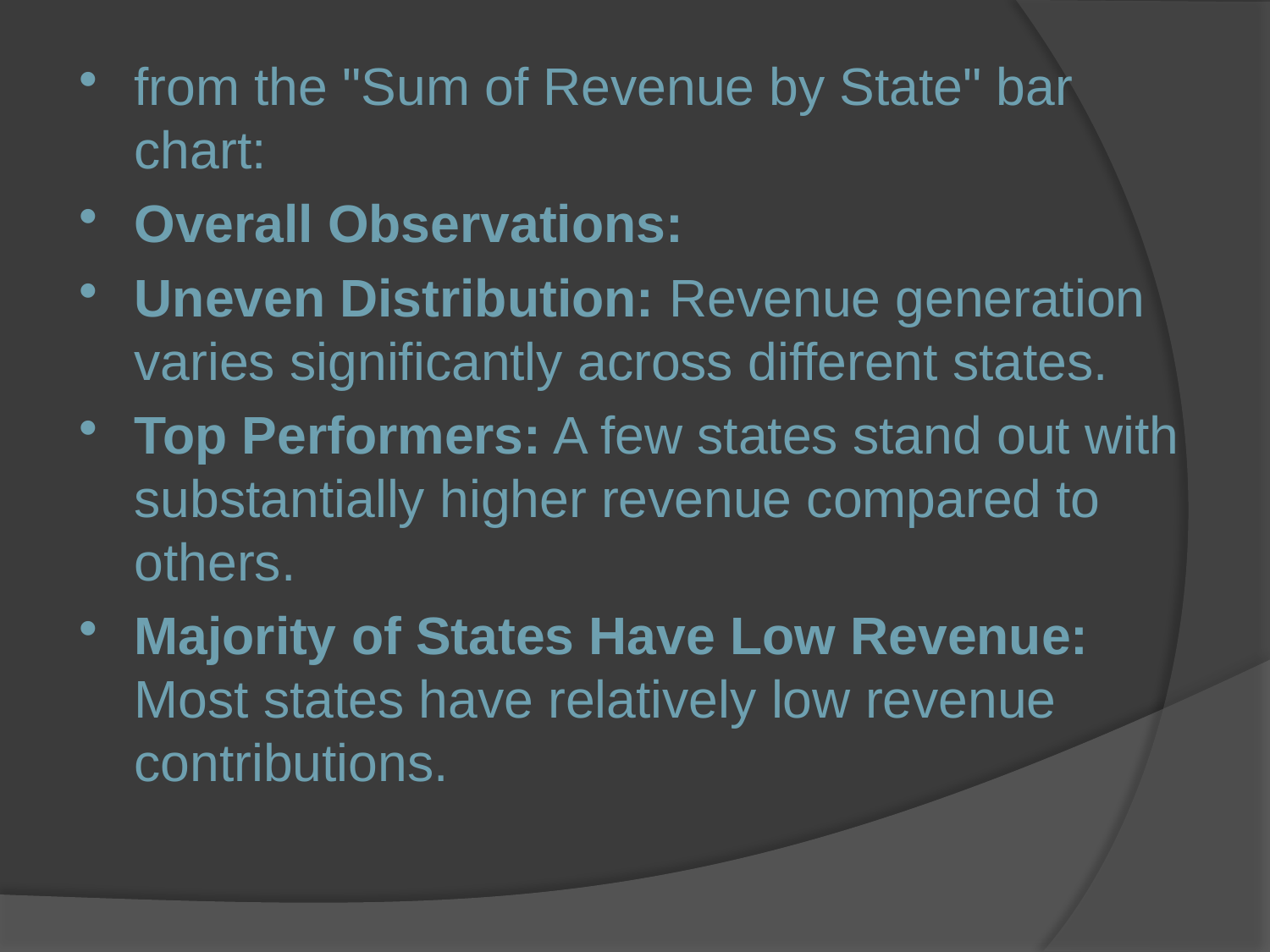

from the "Sum of Revenue by State" bar chart:
Overall Observations:
Uneven Distribution: Revenue generation varies significantly across different states.
Top Performers: A few states stand out with substantially higher revenue compared to others.
Majority of States Have Low Revenue: Most states have relatively low revenue contributions.